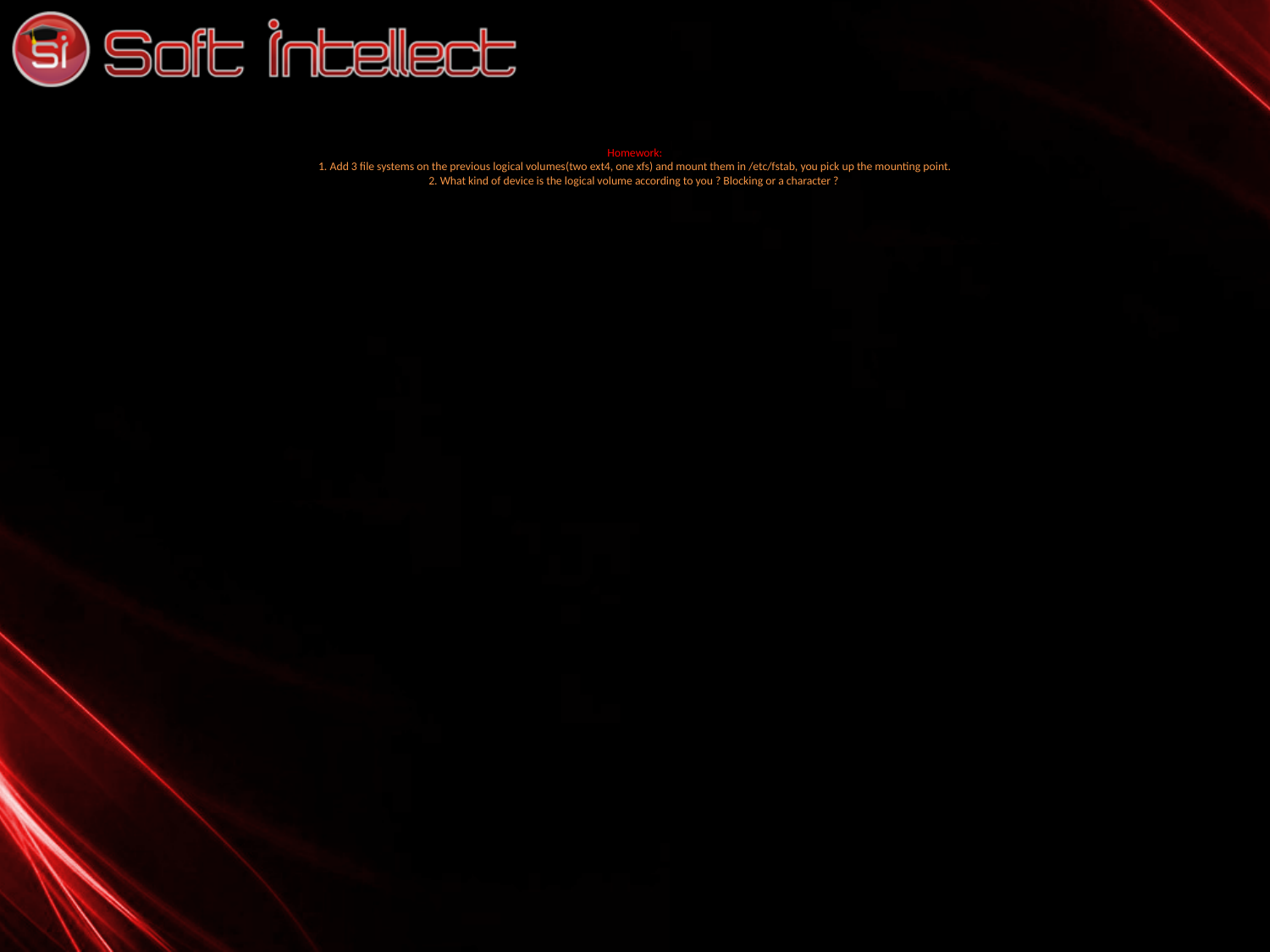

# Homework: 1. Add 3 file systems on the previous logical volumes(two ext4, one xfs) and mount them in /etc/fstab, you pick up the mounting point. 2. What kind of device is the logical volume according to you ? Blocking or a character ?